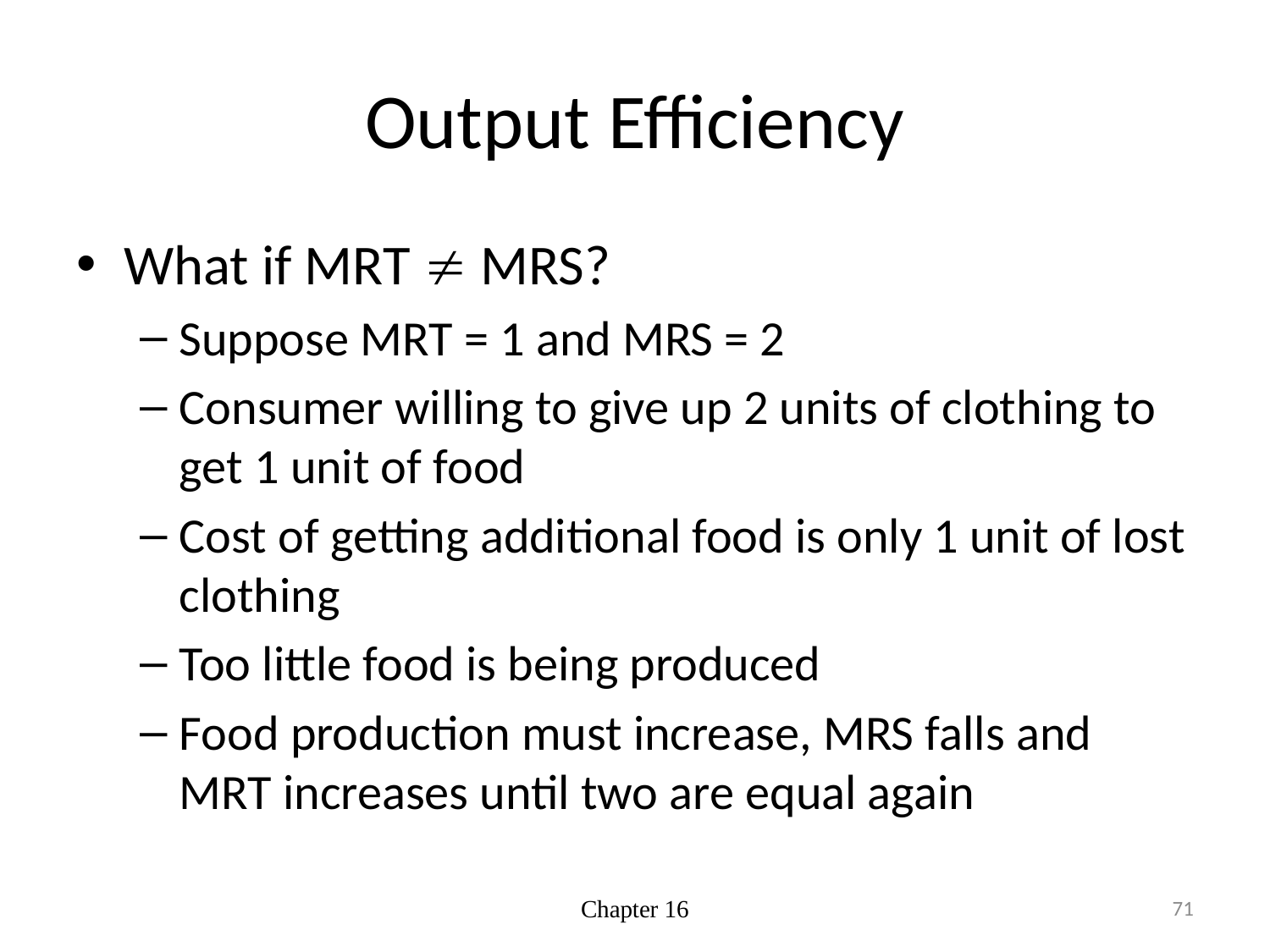

# Output Efficiency
What if MRT ≠ MRS?
Suppose MRT = 1 and MRS = 2
Consumer willing to give up 2 units of clothing to get 1 unit of food
Cost of getting additional food is only 1 unit of lost clothing
Too little food is being produced
Food production must increase, MRS falls and MRT increases until two are equal again
Chapter 16
71